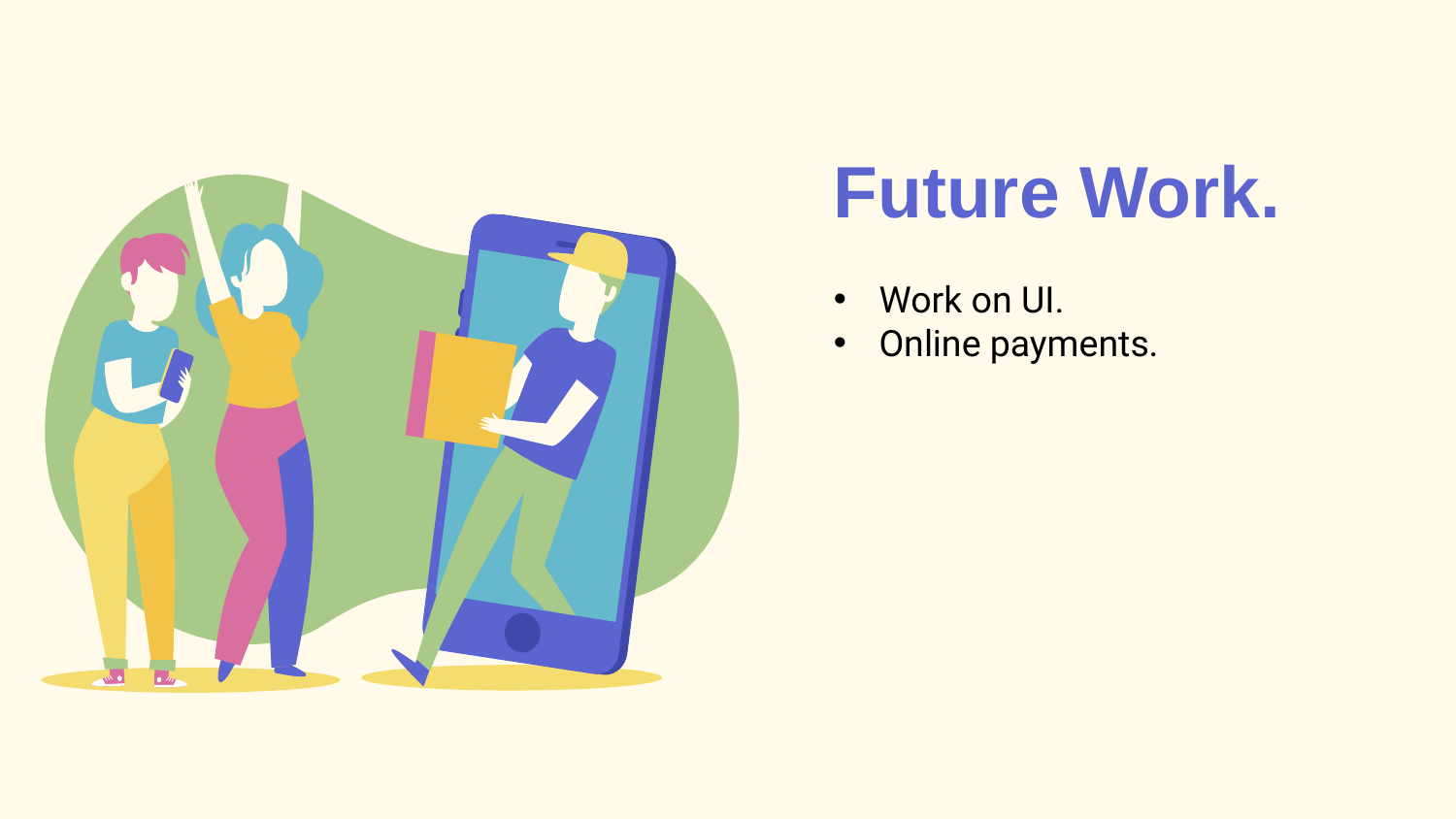

# Future Work.

Work on UI.
Online payments.